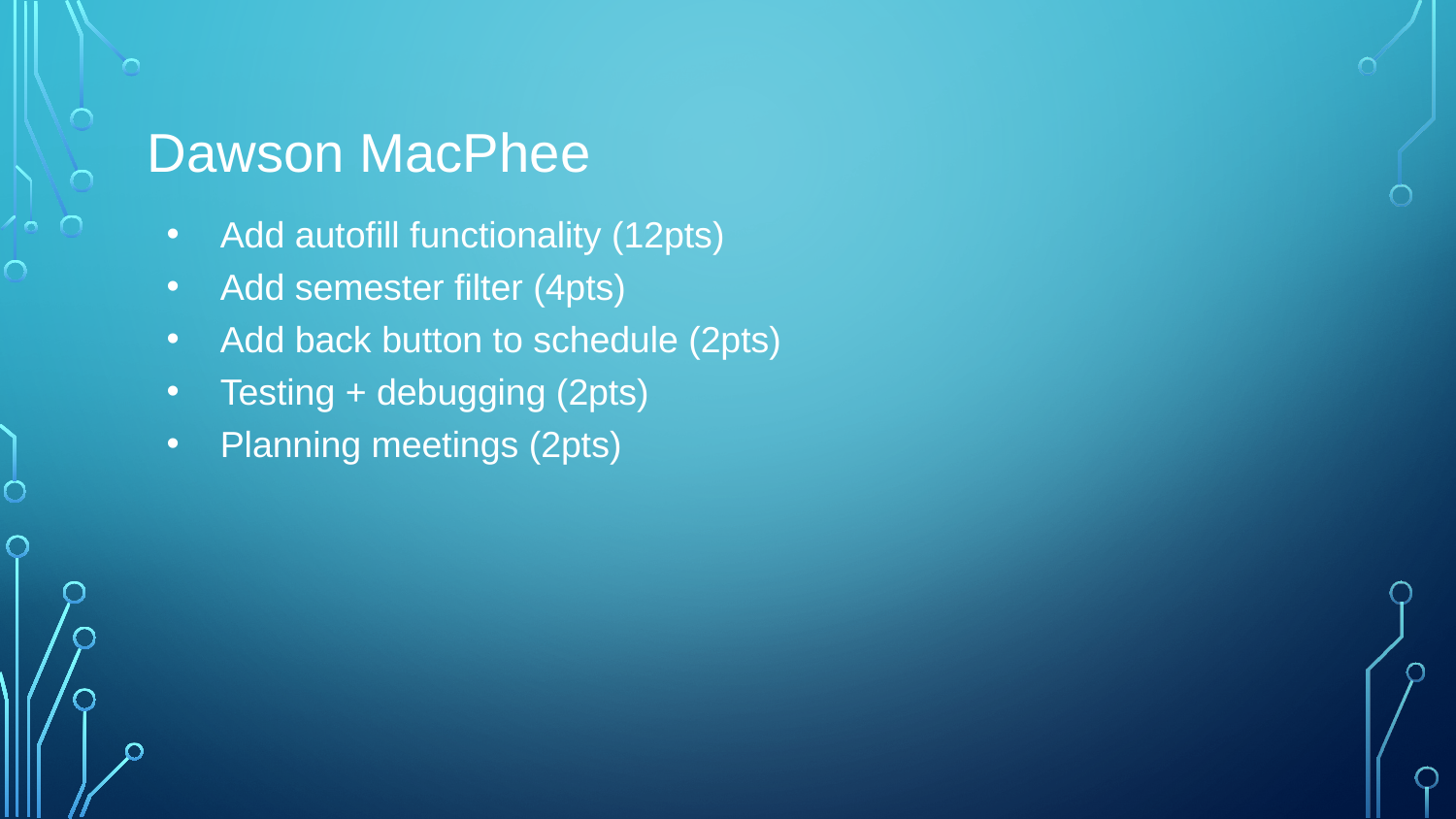

# Dawson MacPhee
Add autofill functionality (12pts)
Add semester filter (4pts)
Add back button to schedule (2pts)
Testing + debugging (2pts)
Planning meetings (2pts)